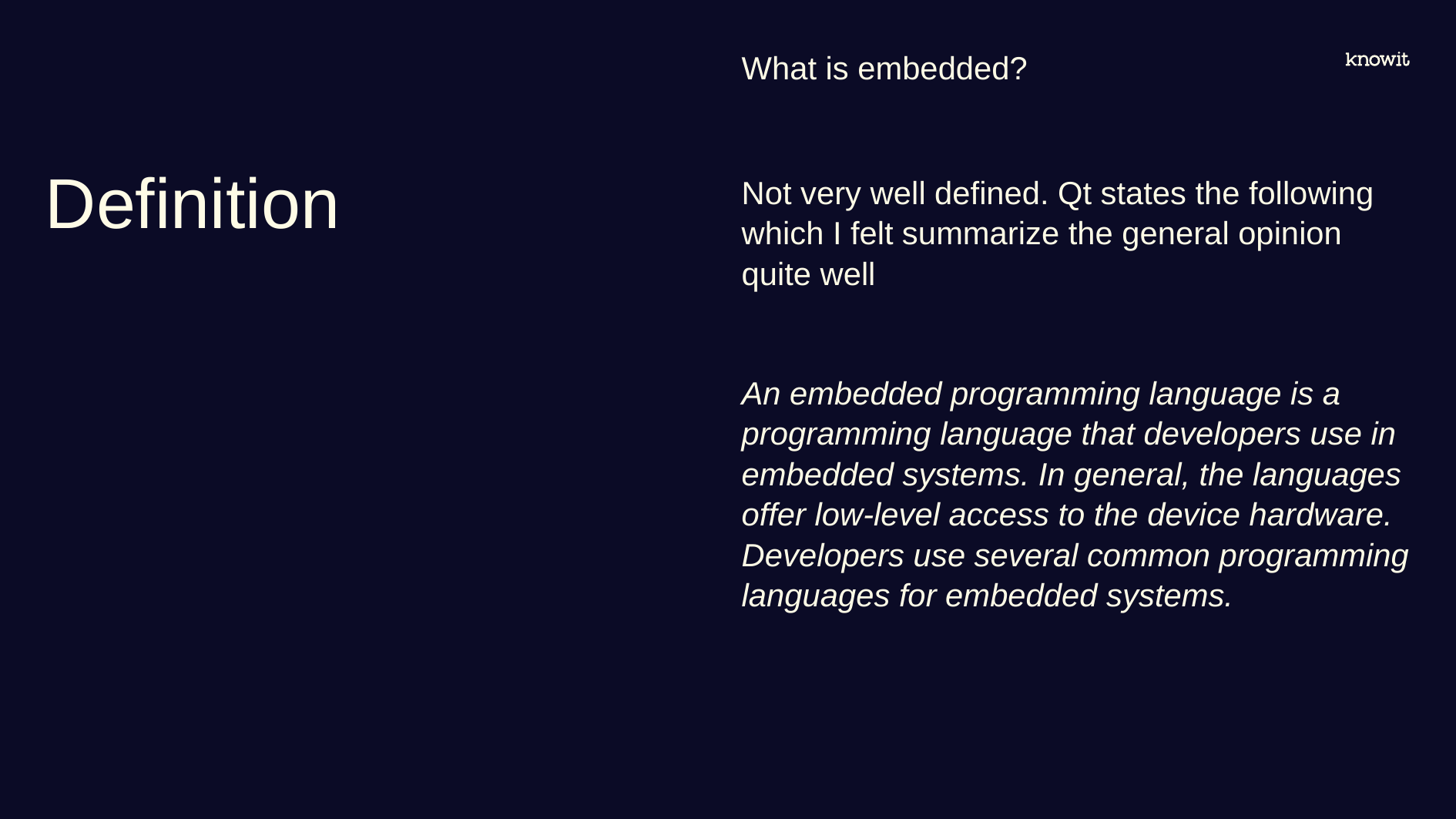

What is embedded?
# Definition
Not very well defined. Qt states the following which I felt summarize the general opinion quite well

An embedded programming language is a programming language that developers use in embedded systems. In general, the languages offer low-level access to the device hardware. Developers use several common programming languages for embedded systems.